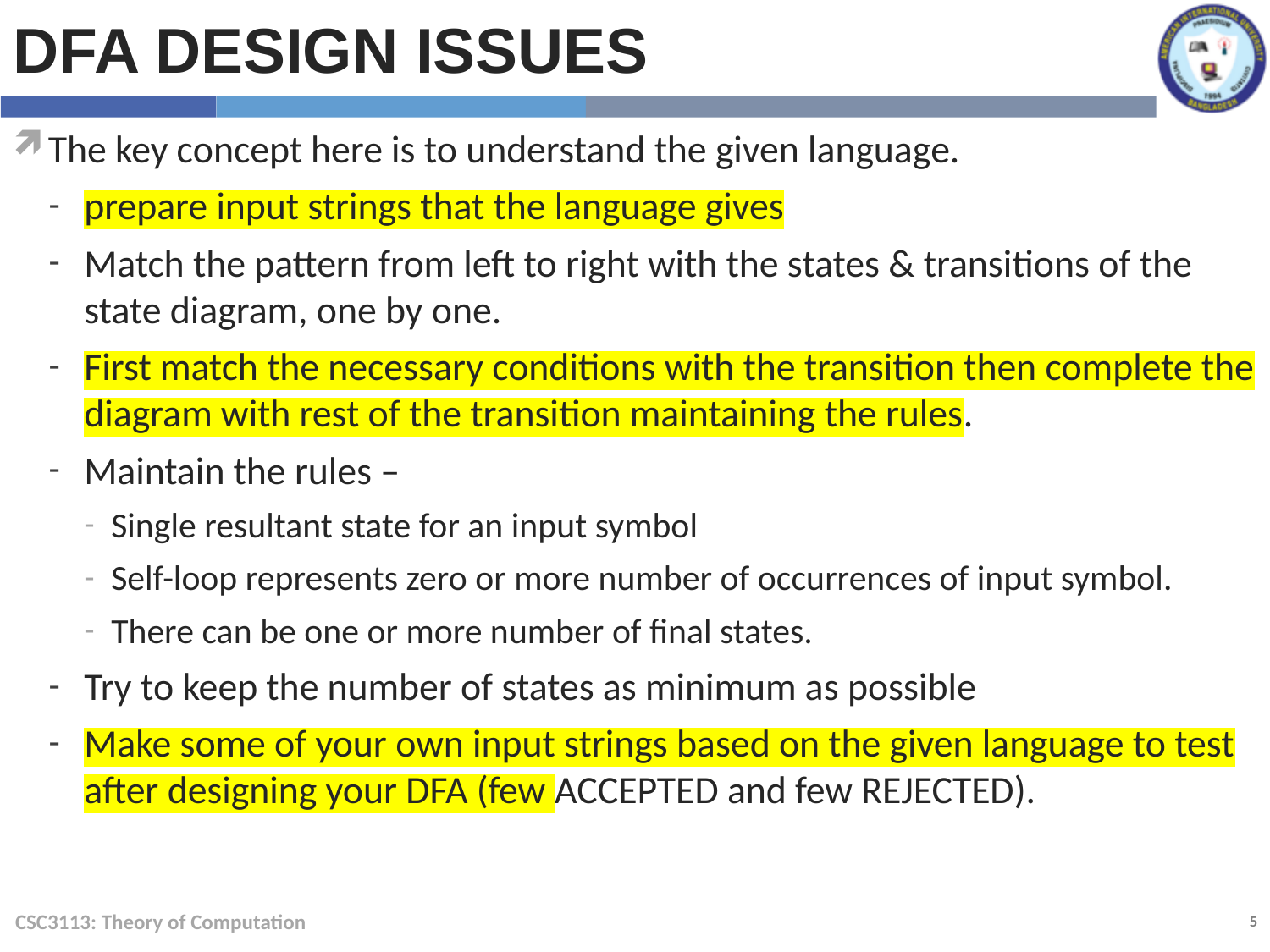

DFA design issues
The key concept here is to understand the given language.
prepare input strings that the language gives
Match the pattern from left to right with the states & transitions of the state diagram, one by one.
First match the necessary conditions with the transition then complete the diagram with rest of the transition maintaining the rules.
Maintain the rules –
Single resultant state for an input symbol
Self-loop represents zero or more number of occurrences of input symbol.
There can be one or more number of final states.
Try to keep the number of states as minimum as possible
Make some of your own input strings based on the given language to test after designing your DFA (few ACCEPTED and few REJECTED).
CSC3113: Theory of Computation